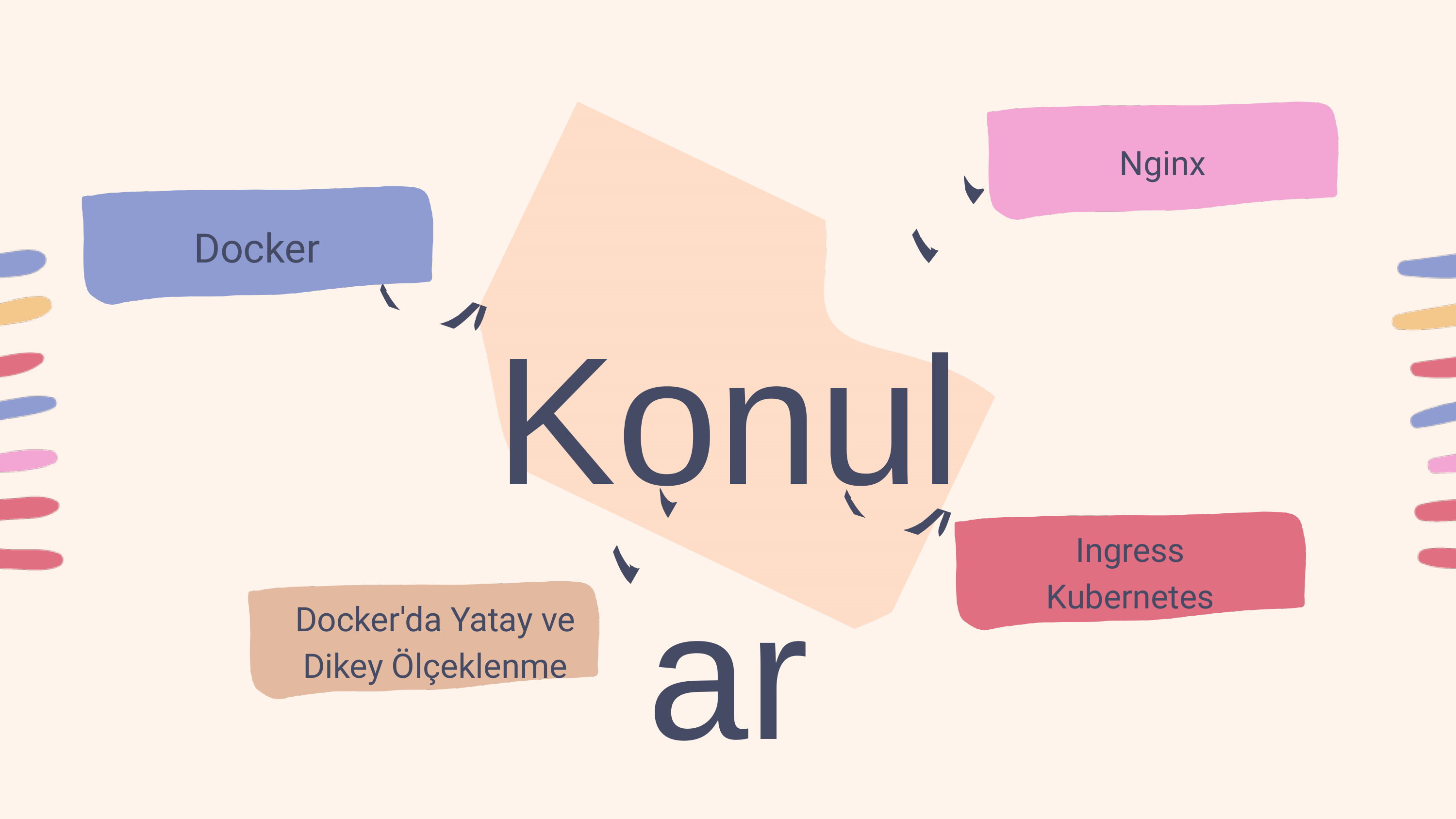

Nginx

Docker

Konular

Ingress
Kubernetes

Docker'da Yatay ve Dikey Ölçeklenme